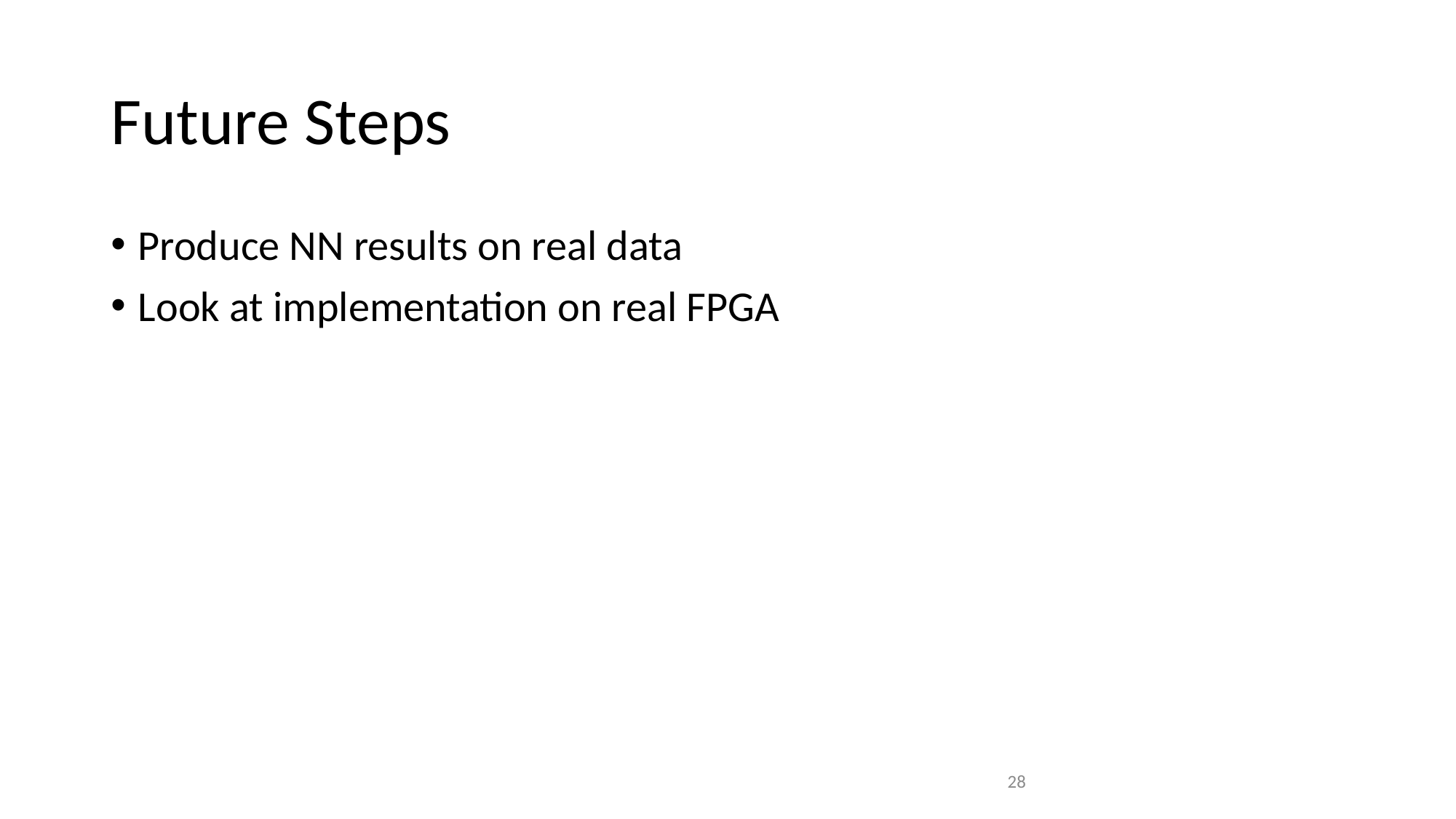

# Future Steps
Produce NN results on real data
Look at implementation on real FPGA

28